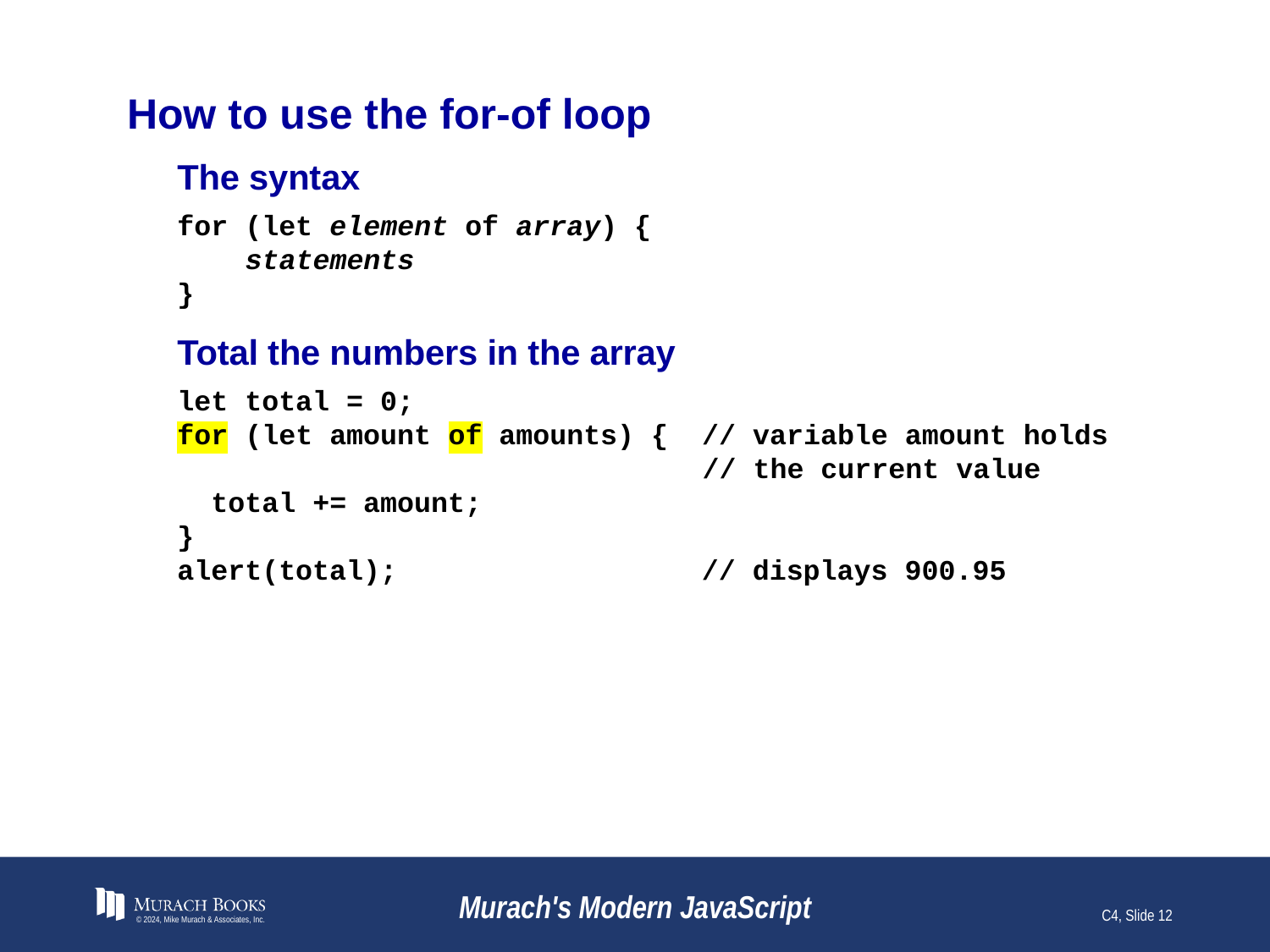

# How to use the for-of loop
The syntax
for (let element of array) {
    statements
}
Total the numbers in the array
let total = 0;
for (let amount of amounts) {  // variable amount holds
                               // the current value
  total += amount;
}
alert(total);                  // displays 900.95

© 2024, Mike Murach & Associates, Inc.
Murach's Modern JavaScript

C4, Slide 12